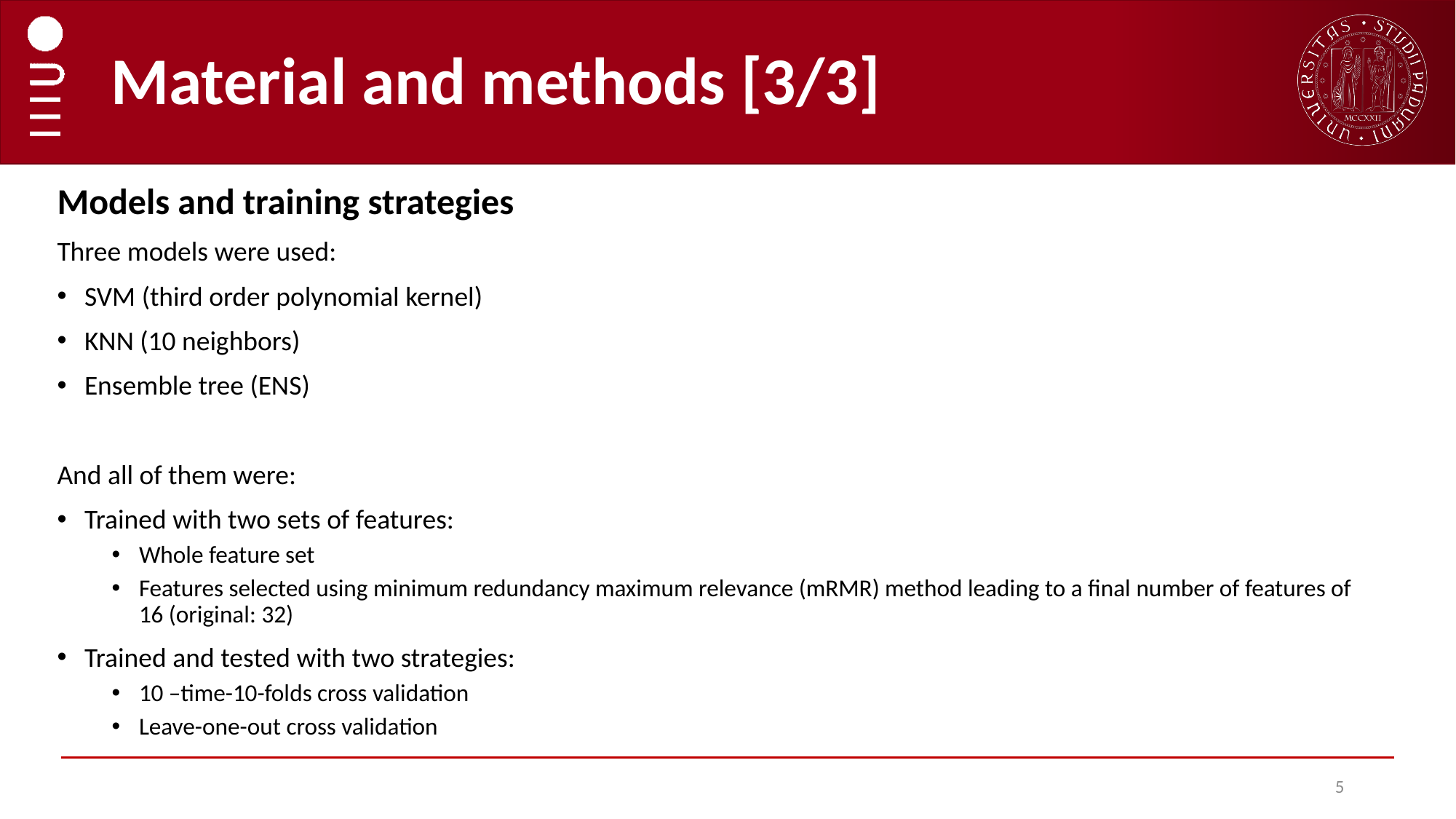

# Material and methods [3/3]
Models and training strategies
Three models were used:
SVM (third order polynomial kernel)
KNN (10 neighbors)
Ensemble tree (ENS)

And all of them were:
Trained with two sets of features:
Whole feature set
Features selected using minimum redundancy maximum relevance (mRMR) method leading to a final number of features of 16 (original: 32)
Trained and tested with two strategies:
10 –time-10-folds cross validation
Leave-one-out cross validation
5